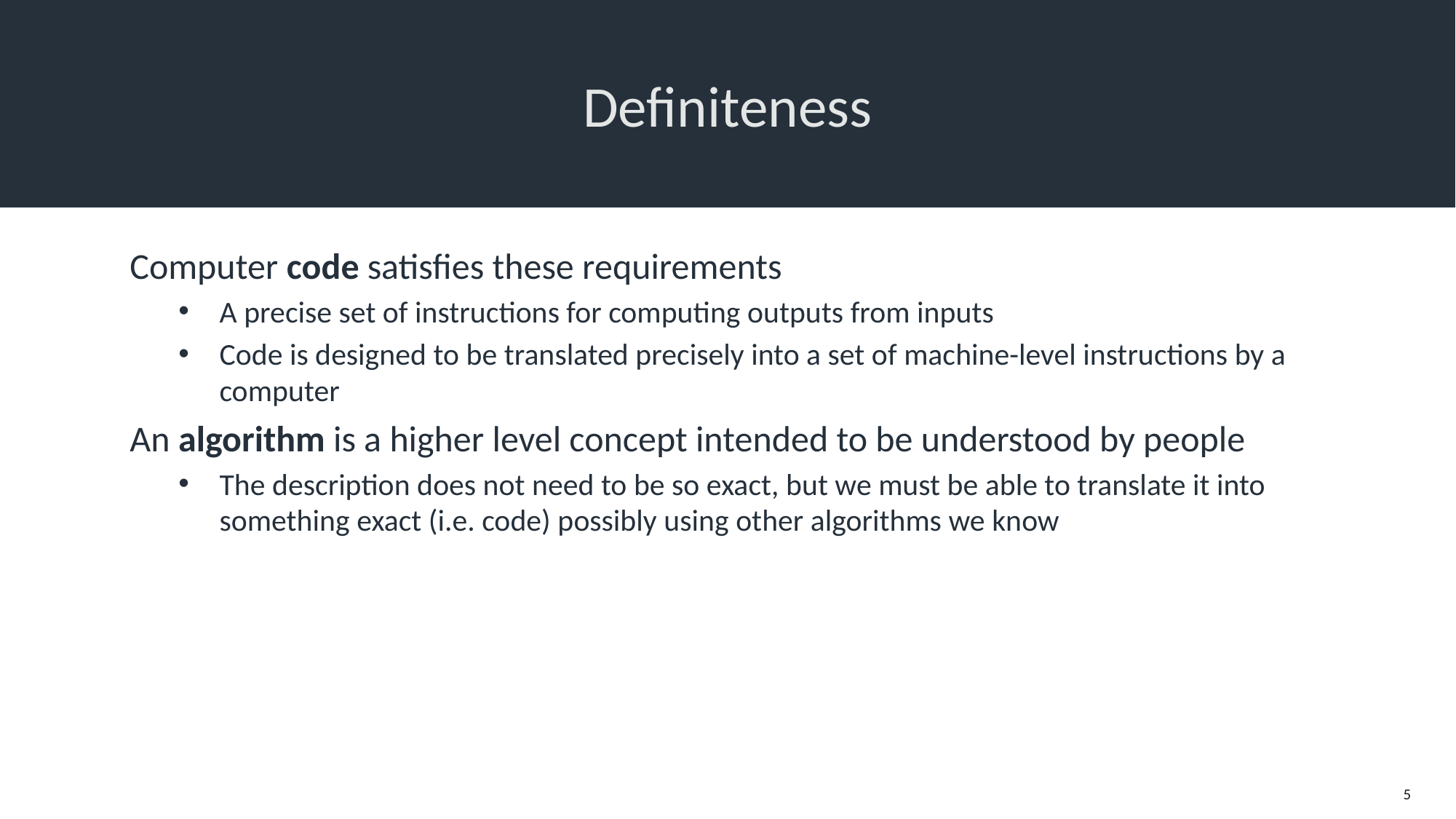

# Definiteness
Computer code satisfies these requirements
A precise set of instructions for computing outputs from inputs
Code is designed to be translated precisely into a set of machine-level instructions by a computer
An algorithm is a higher level concept intended to be understood by people
The description does not need to be so exact, but we must be able to translate it into something exact (i.e. code) possibly using other algorithms we know